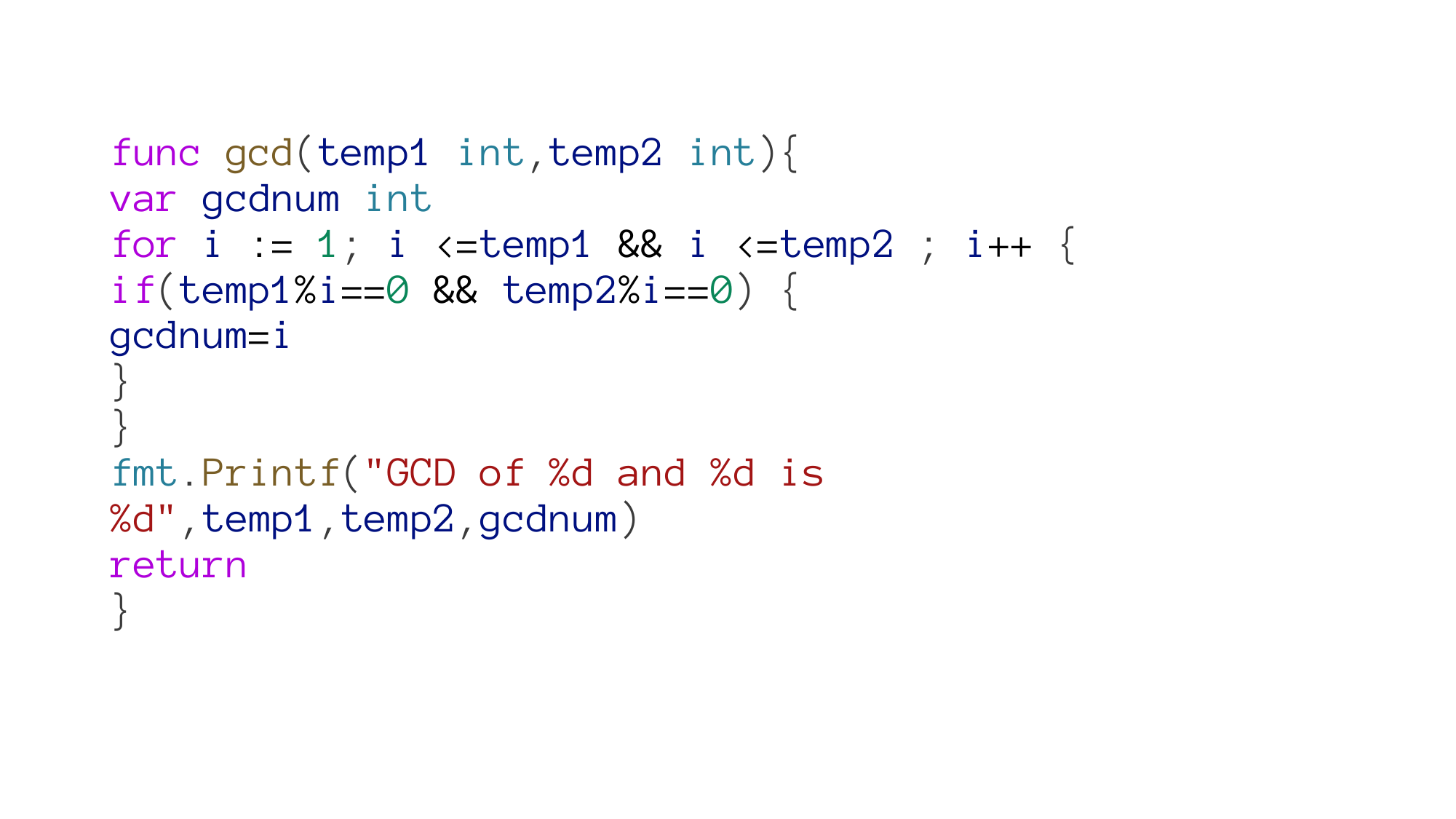

func gcd(temp1 int,temp2 int){
var gcdnum int
for i := 1; i <=temp1 && i <=temp2 ; i++ {
if(temp1%i==0 && temp2%i==0) {
gcdnum=i
}
}
fmt.Printf("GCD of %d and %d is %d",temp1,temp2,gcdnum)
return
}